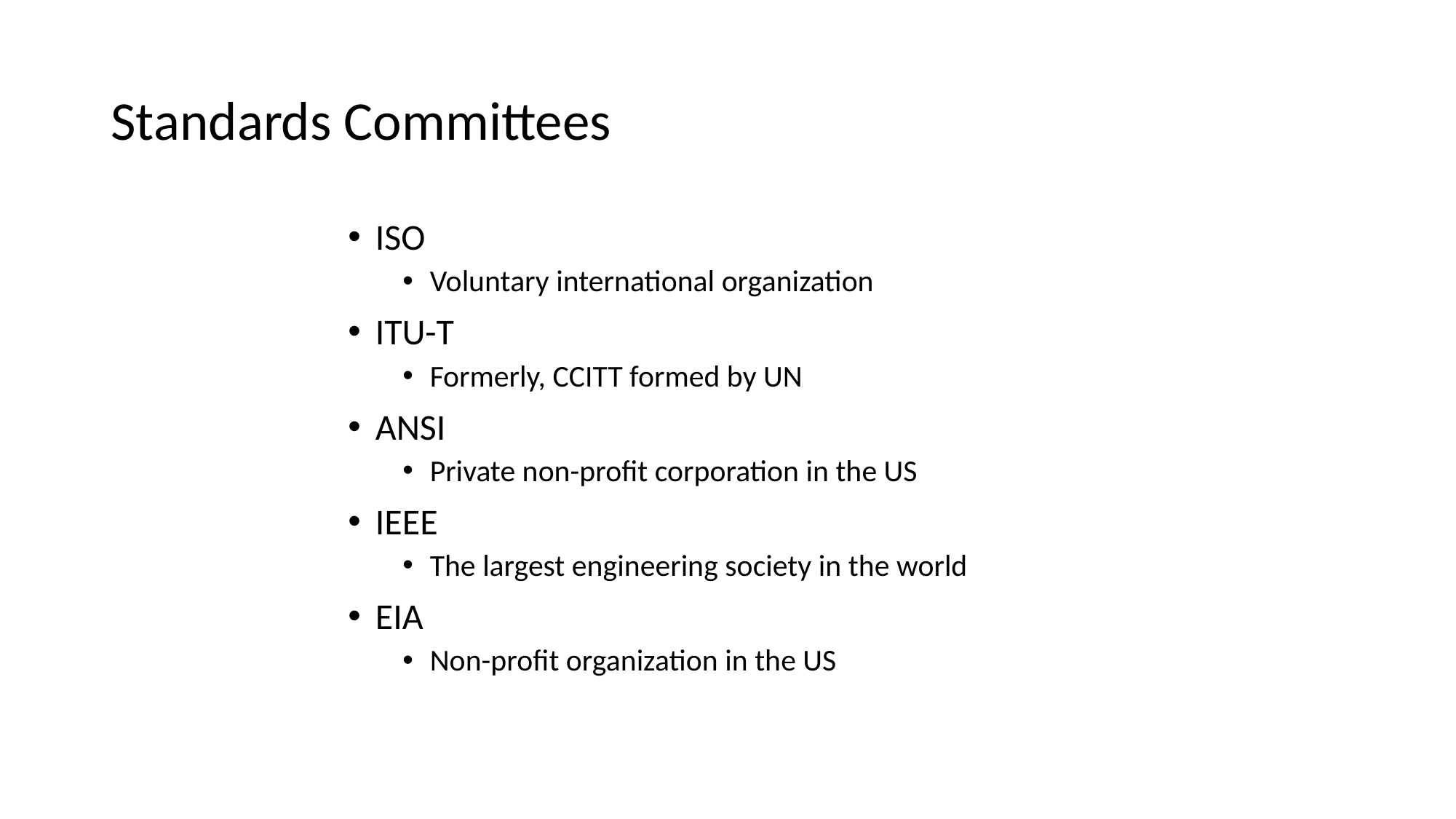

# Standards Committees
ISO
Voluntary international organization
ITU-T
Formerly, CCITT formed by UN
ANSI
Private non-profit corporation in the US
IEEE
The largest engineering society in the world
EIA
Non-profit organization in the US